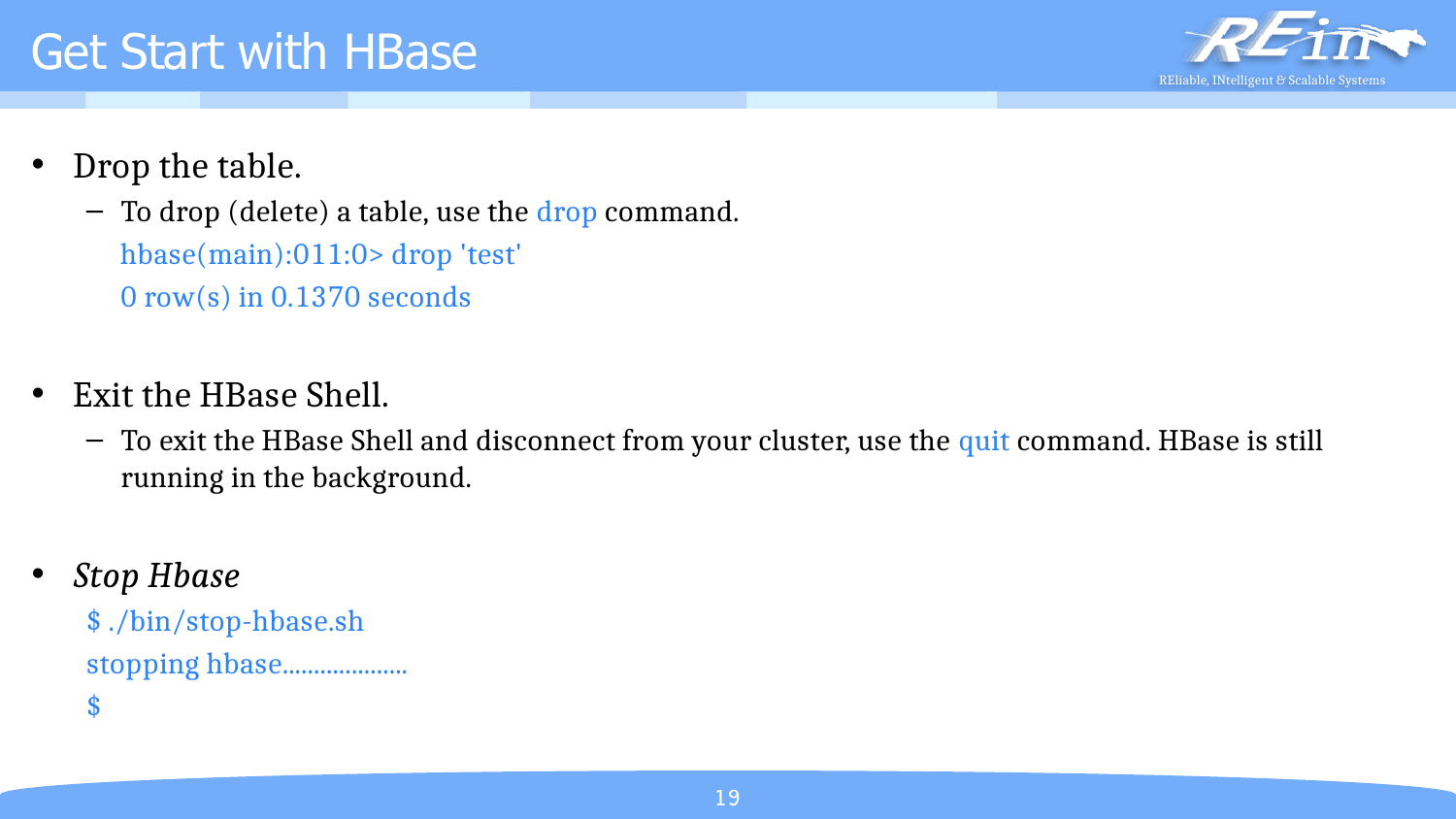

# Get Start with HBase
Drop the table.
To drop (delete) a table, use the drop command.
     hbase(main):011:0> drop 'test'
     0 row(s) in 0.1370 seconds

Exit the HBase Shell.
To exit the HBase Shell and disconnect from your cluster, use the quit command. HBase is still running in the background.

Stop Hbase
$ ./bin/stop-hbase.sh
stopping hbase....................
$
19